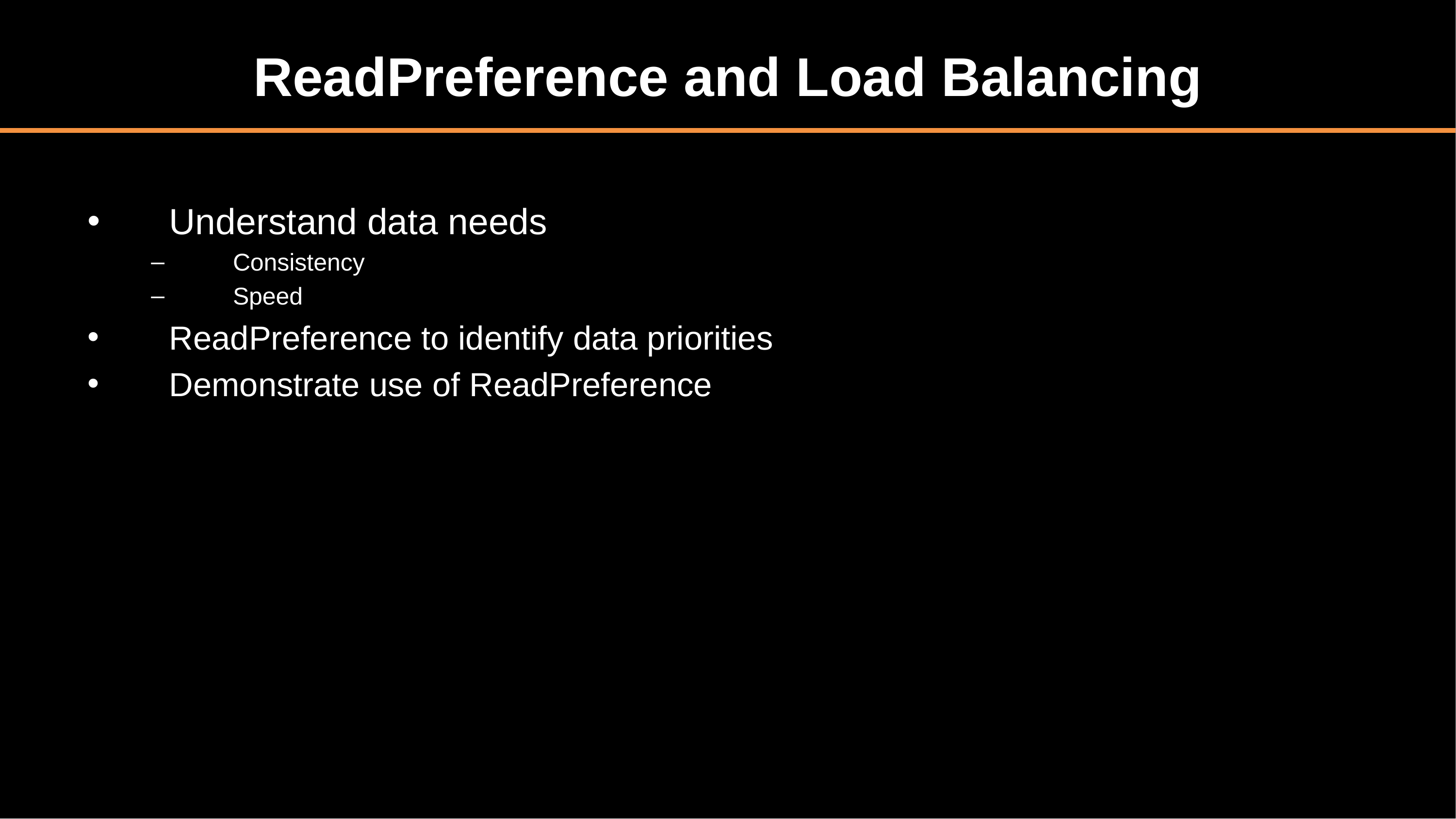

# ReadPreference and Load Balancing
Understand data needs
Consistency
Speed
ReadPreference to identify data priorities
Demonstrate use of ReadPreference